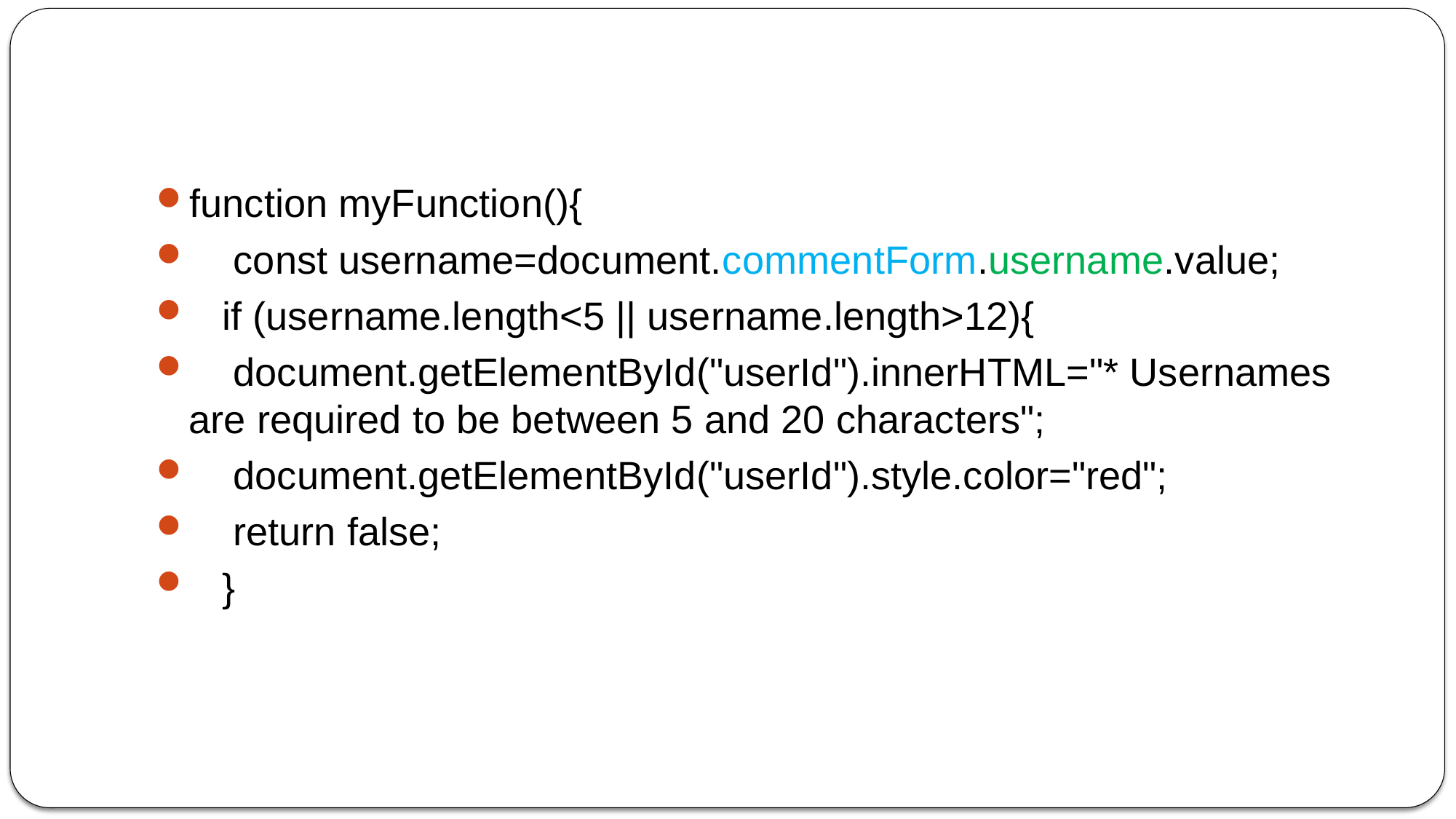

#
function myFunction(){
    const username=document.commentForm.username.value;
   if (username.length<5 || username.length>12){
    document.getElementById("userId").innerHTML="* Usernames are required to be between 5 and 20 characters";
    document.getElementById("userId").style.color="red";
    return false;
   }